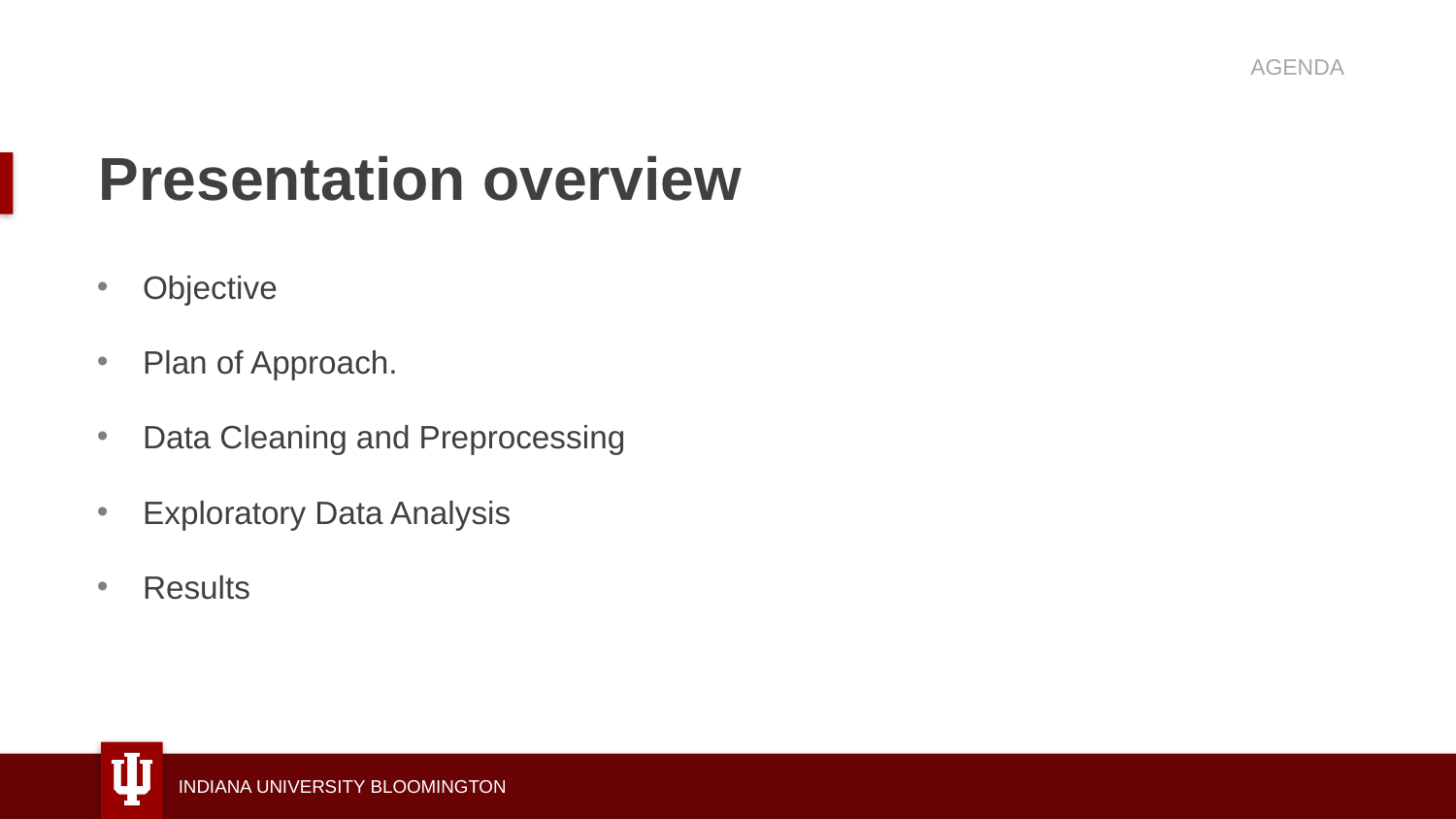

AGENDA
# Presentation overview
Objective
Plan of Approach.
Data Cleaning and Preprocessing
Exploratory Data Analysis
Results